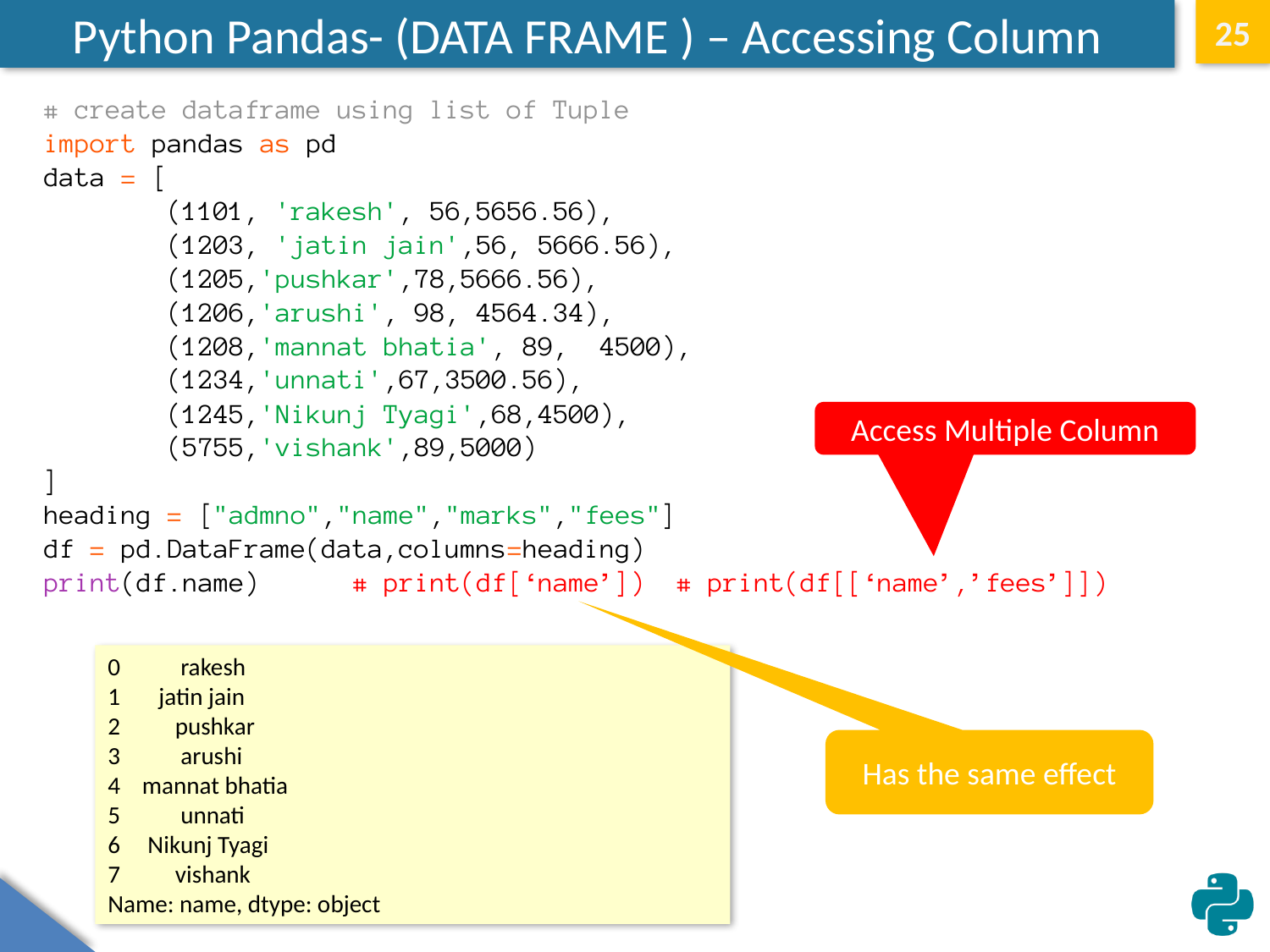

# Python Pandas- (DATA FRAME ) – Accessing Column
25
# create dataframe using list of Tuple
import pandas as pd
data = [
        (1101, 'rakesh', 56,5656.56),
        (1203, 'jatin jain',56, 5666.56),
        (1205,'pushkar',78,5666.56),
        (1206,'arushi', 98, 4564.34),
        (1208,'mannat bhatia', 89,  4500),
        (1234,'unnati',67,3500.56),
        (1245,'Nikunj Tyagi',68,4500),
        (5755,'vishank',89,5000)
]
heading = ["admno","name","marks","fees"]
df = pd.DataFrame(data,columns=heading)
print(df.name)      # print(df[‘name’])  # print(df[[‘name’,’fees’]])
Access Multiple Column
0           rakesh
1       jatin jain
2          pushkar
3           arushi
4    mannat bhatia
5           unnati
6     Nikunj Tyagi
7          vishank
Name: name, dtype: object
Has the same effect